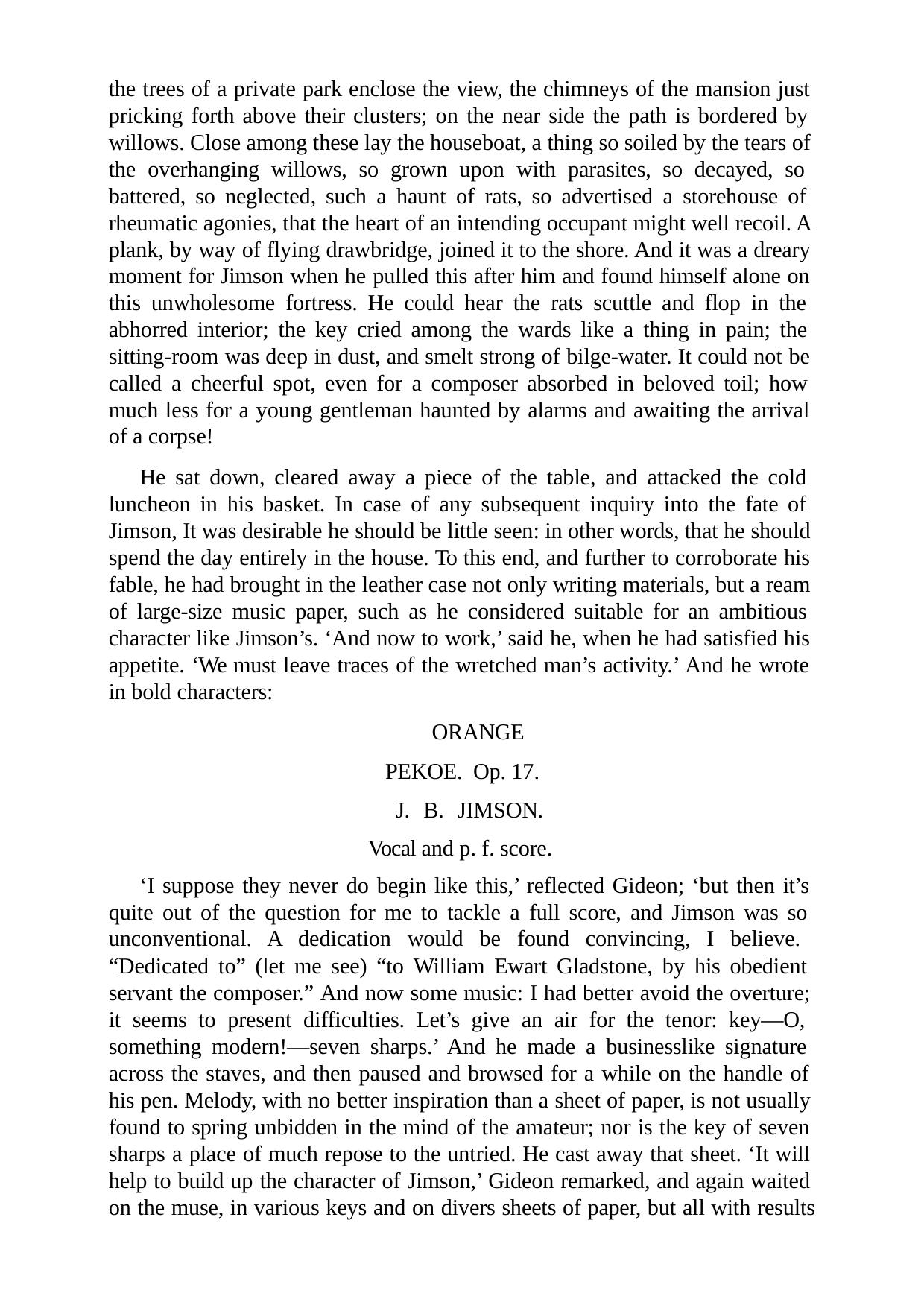

the trees of a private park enclose the view, the chimneys of the mansion just  pricking forth above their clusters; on the near side the path is bordered by  willows. Close among these lay the houseboat, a thing so soiled by the tears of  the overhanging willows, so grown upon with parasites, so decayed, so  battered, so neglected, such a haunt of rats, so advertised a storehouse of  rheumatic agonies, that the heart of an intending occupant might well recoil. A  plank, by way of flying drawbridge, joined it to the shore. And it was a dreary  moment for Jimson when he pulled this after him and found himself alone on  this unwholesome fortress. He could hear the rats scuttle and flop in the  abhorred interior; the key cried among the wards like a thing in pain; the  sitting-room was deep in dust, and smelt strong of bilge-water. It could not be  called a cheerful spot, even for a composer absorbed in beloved toil; how  much less for a young gentleman haunted by alarms and awaiting the arrival  of a corpse!
He sat down, cleared away a piece of the table, and attacked the cold  luncheon in his basket. In case of any subsequent inquiry into the fate of  Jimson, It was desirable he should be little seen: in other words, that he should  spend the day entirely in the house. To this end, and further to corroborate his  fable, he had brought in the leather case not only writing materials, but a ream  of large-size music paper, such as he considered suitable for an ambitious  character like Jimson’s. ‘And now to work,’ said he, when he had satisfied his  appetite. ‘We must leave traces of the wretched man’s activity.’ And he wrote  in bold characters:
ORANGE PEKOE.  Op. 17.
J. B. JIMSON.  Vocal and p. f. score.
‘I suppose they never do begin like this,’ reflected Gideon; ‘but then it’s  quite out of the question for me to tackle a full score, and Jimson was so  unconventional. A dedication would be found convincing, I believe.  “Dedicated to” (let me see) “to William Ewart Gladstone, by his obedient  servant the composer.” And now some music: I had better avoid the overture;  it seems to present difficulties. Let’s give an air for the tenor: key—O,  something modern!—seven sharps.’ And he made a businesslike signature  across the staves, and then paused and browsed for a while on the handle of  his pen. Melody, with no better inspiration than a sheet of paper, is not usually  found to spring unbidden in the mind of the amateur; nor is the key of seven  sharps a place of much repose to the untried. He cast away that sheet. ‘It will  help to build up the character of Jimson,’ Gideon remarked, and again waited  on the muse, in various keys and on divers sheets of paper, but all with results